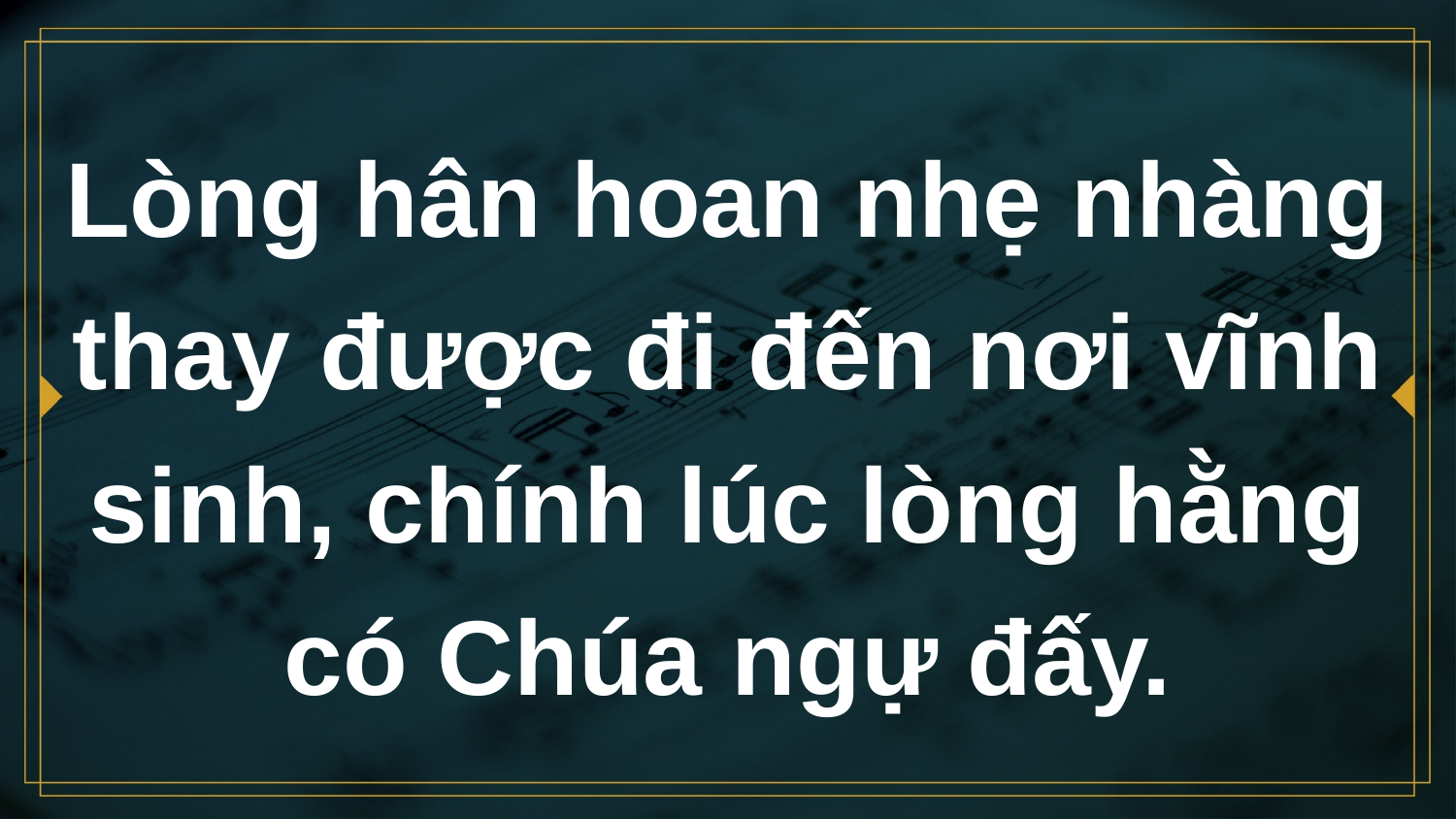

# Lòng hân hoan nhẹ nhàng thay được đi đến nơi vĩnh sinh, chính lúc lòng hằng có Chúa ngự đấy.